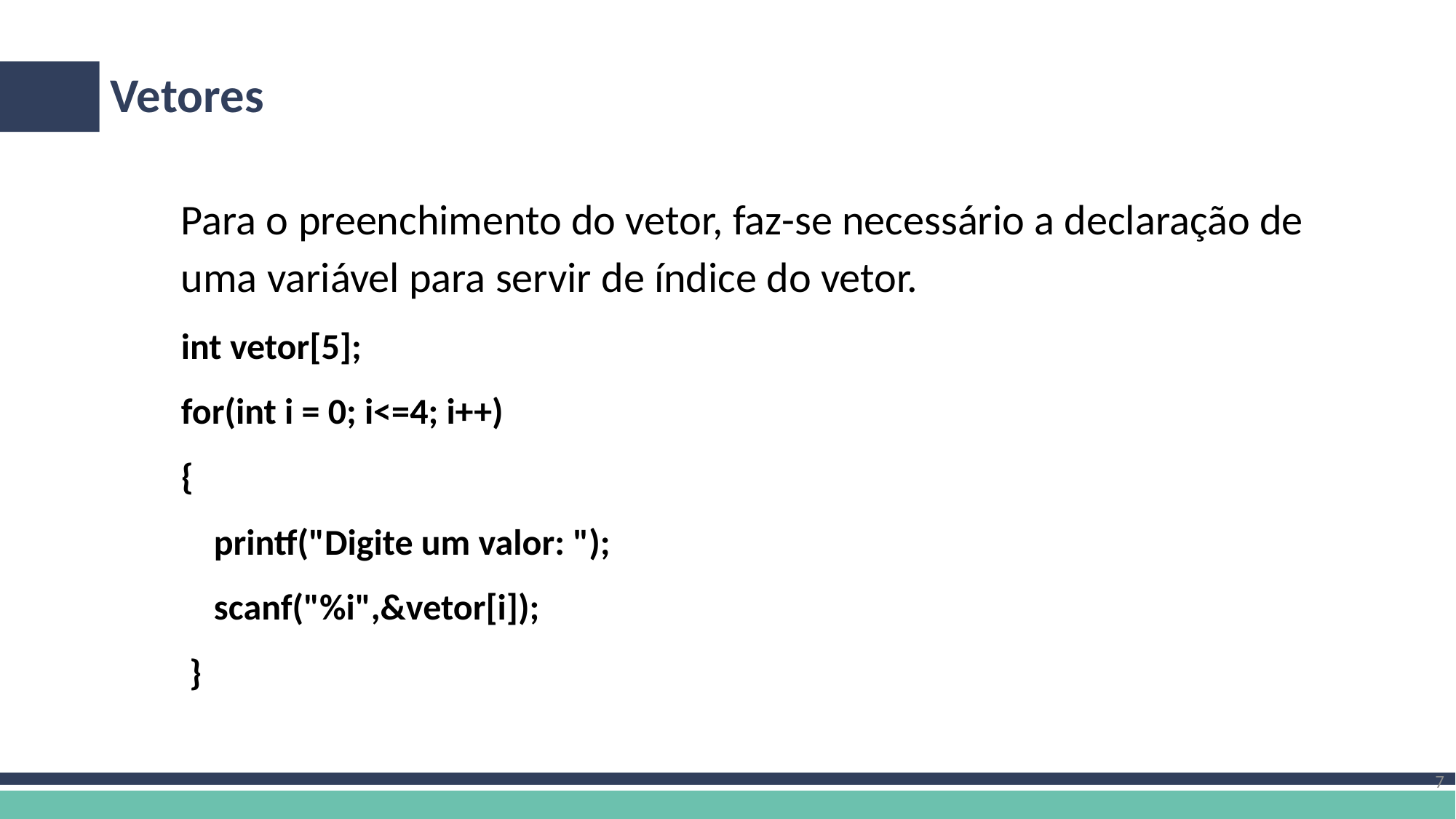

# Vetores
Para o preenchimento do vetor, faz-se necessário a declaração de uma variável para servir de índice do vetor.
int vetor[5];
for(int i = 0; i<=4; i++)
{
    printf("Digite um valor: ");
    scanf("%i",&vetor[i]);
 }

7